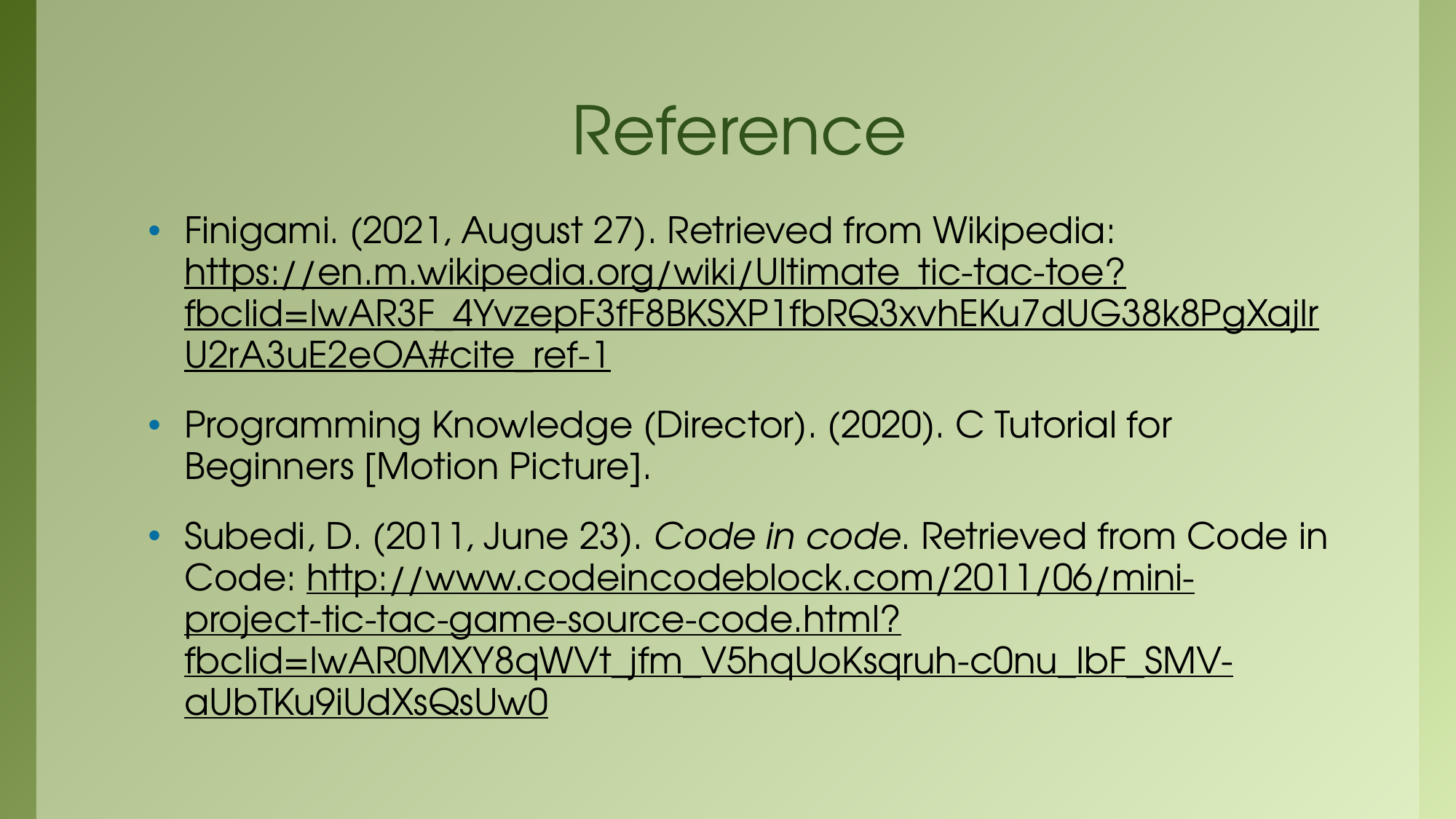

# Reference
Finigami. (2021, August 27). Retrieved from Wikipedia: https://en.m.wikipedia.org/wiki/Ultimate_tic-tac-toe?fbclid=IwAR3F_4YvzepF3fF8BKSXP1fbRQ3xvhEKu7dUG38k8PgXajIrU2rA3uE2eOA#cite_ref-1
Programming Knowledge (Director). (2020). C Tutorial for Beginners [Motion Picture].
Subedi, D. (2011, June 23). Code in code. Retrieved from Code in Code: http://www.codeincodeblock.com/2011/06/mini-project-tic-tac-game-source-code.html?fbclid=IwAR0MXY8qWVt_jfm_V5hqUoKsqruh-c0nu_IbF_SMV-aUbTKu9iUdXsQsUw0